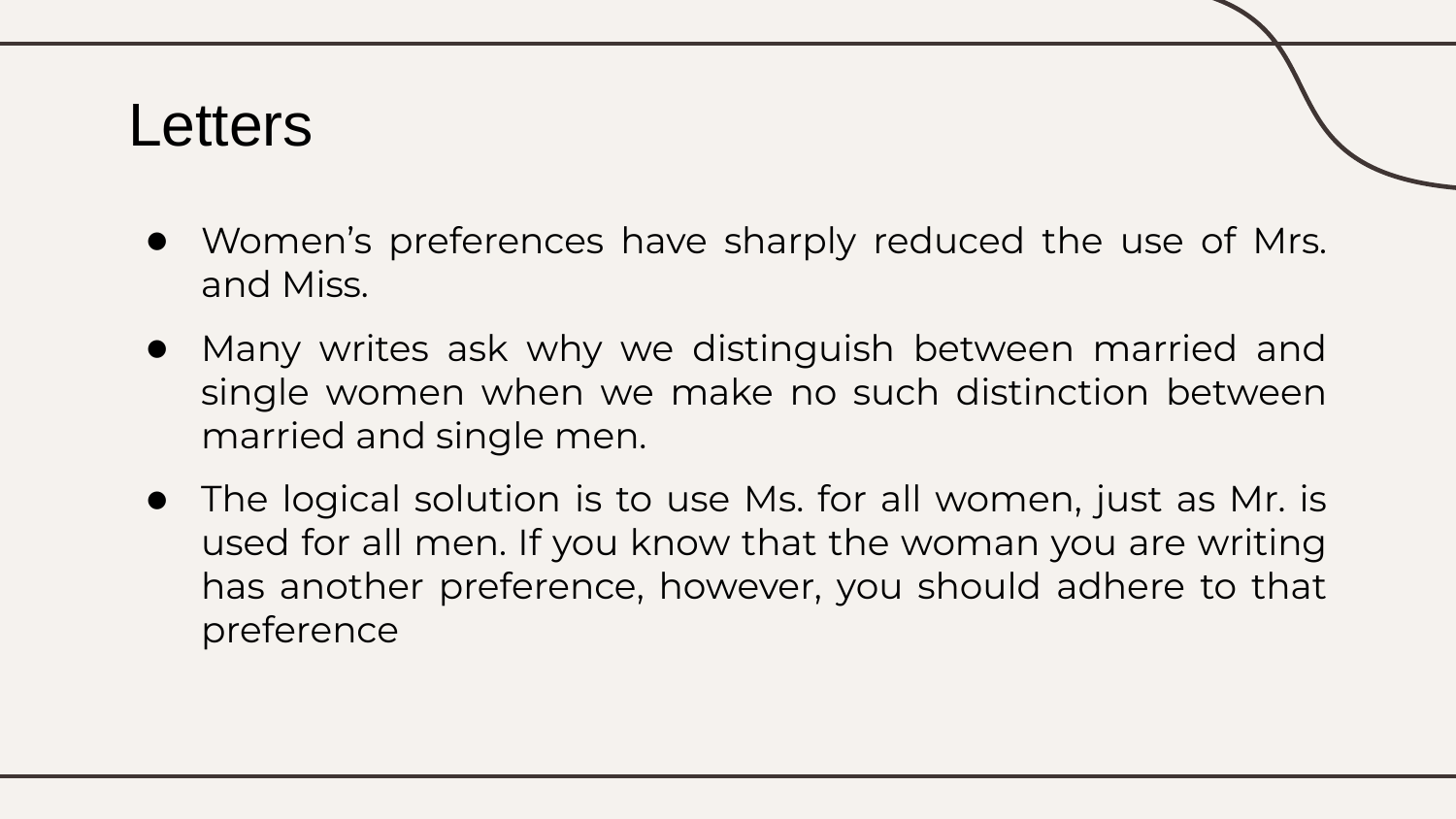

# Letters
Women’s preferences have sharply reduced the use of Mrs. and Miss.
Many writes ask why we distinguish between married and single women when we make no such distinction between married and single men.
The logical solution is to use Ms. for all women, just as Mr. is used for all men. If you know that the woman you are writing has another preference, however, you should adhere to that preference